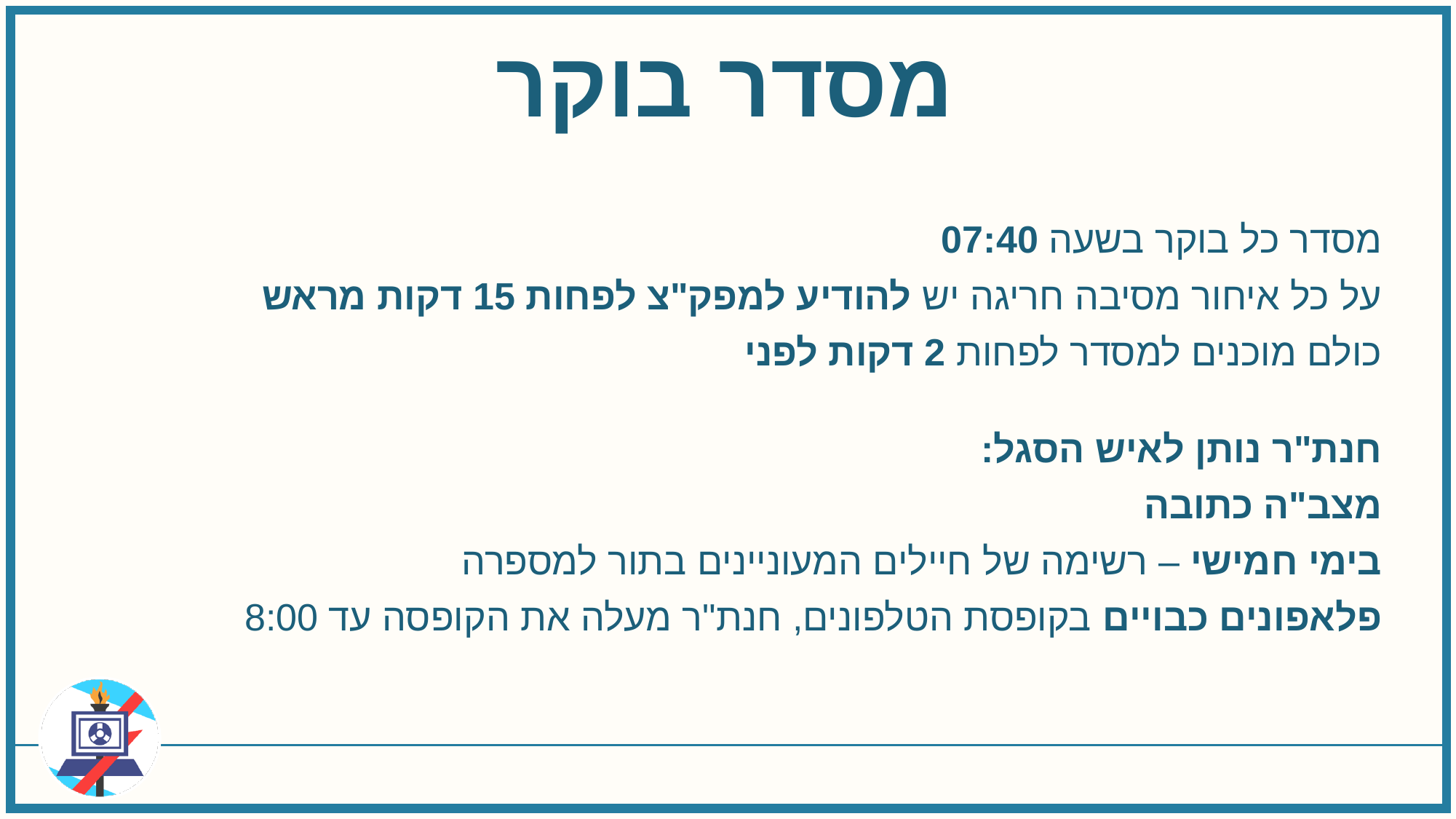

מסדר בוקר
מסדר כל בוקר בשעה 07:40
על כל איחור מסיבה חריגה יש להודיע למפק"צ לפחות 15 דקות מראש
כולם מוכנים למסדר לפחות 2 דקות לפני
חנת"ר נותן לאיש הסגל:
מצב"ה כתובה
בימי חמישי – רשימה של חיילים המעוניינים בתור למספרה
פלאפונים כבויים בקופסת הטלפונים, חנת"ר מעלה את הקופסה עד 8:00